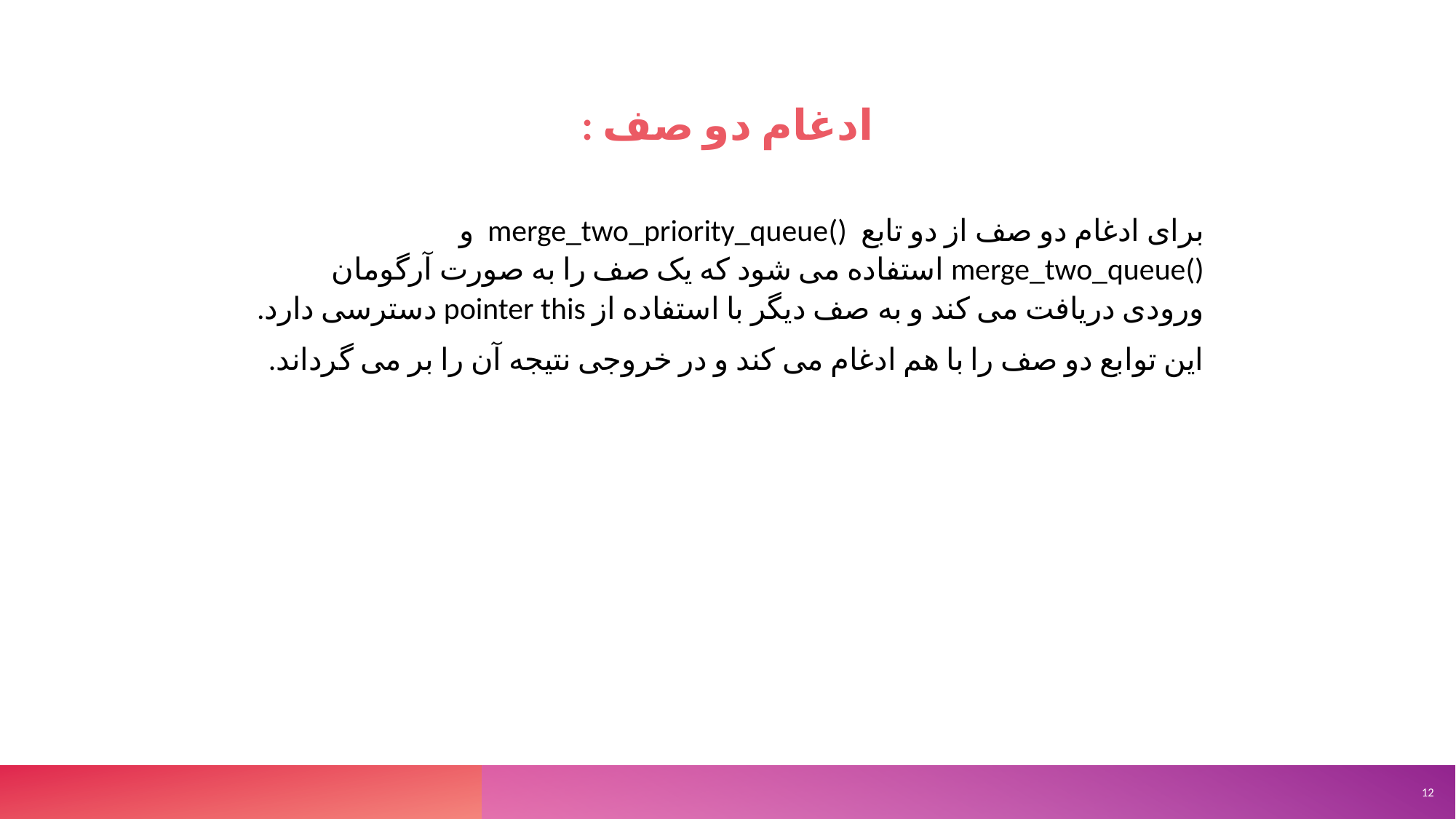

ادغام دو صف :
برای ادغام دو صف از دو تابع  ()merge_two_priority_queue  و ()merge_two_queue استفاده می شود که یک صف را به صورت آرگومان ورودی دریافت می کند و به صف دیگر با استفاده از pointer this دسترسی دارد.
این توابع دو صف را با هم ادغام می کند و در خروجی نتیجه آن را بر می گرداند.
Sample Footer Text
12